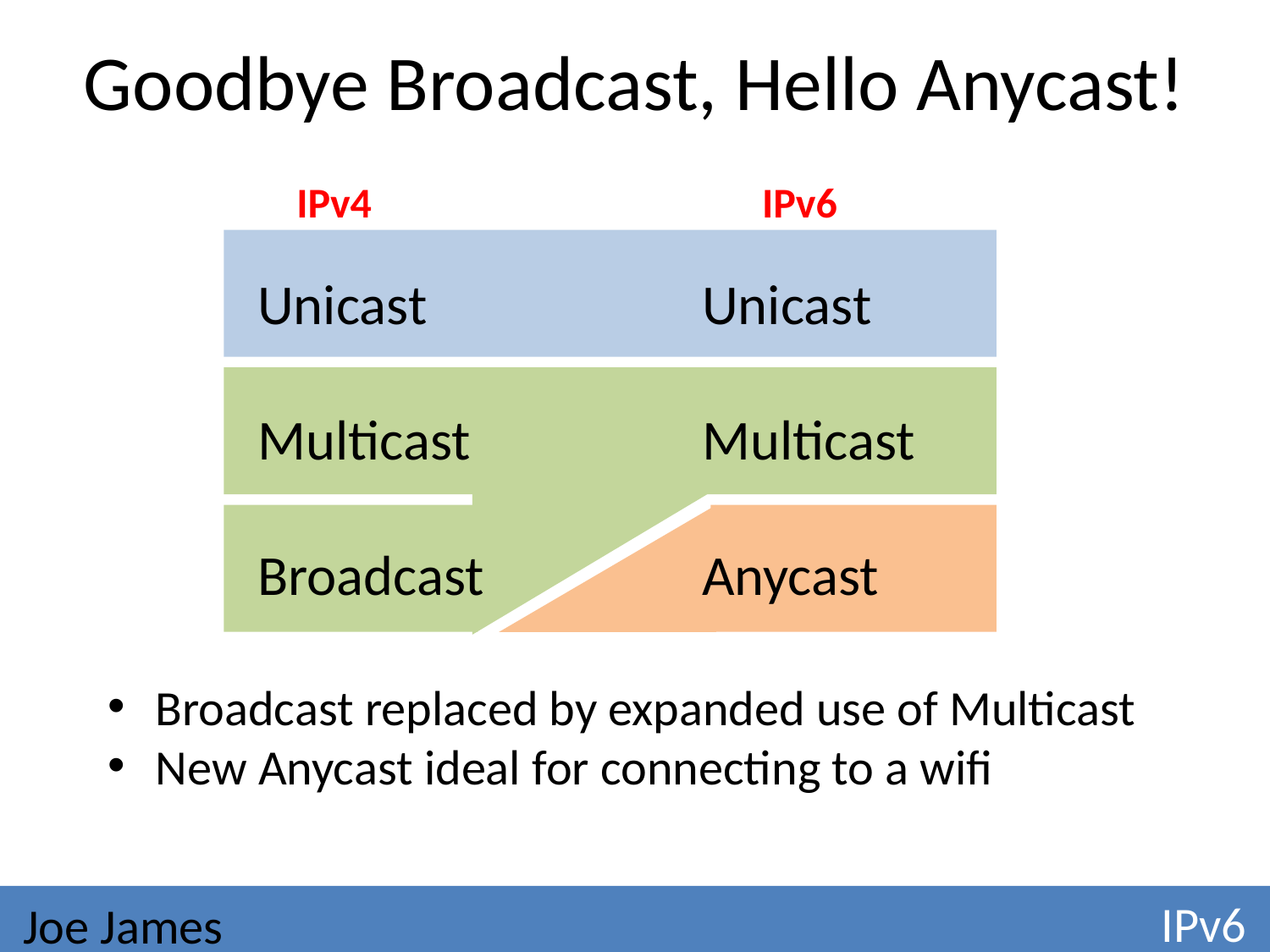

# Goodbye Broadcast, Hello Anycast!
IPv4
IPv6

Unicast

Multicast

Broadcast
Unicast

Multicast

Anycast

Broadcast replaced by expanded use of Multicast
New Anycast ideal for connecting to a wifi